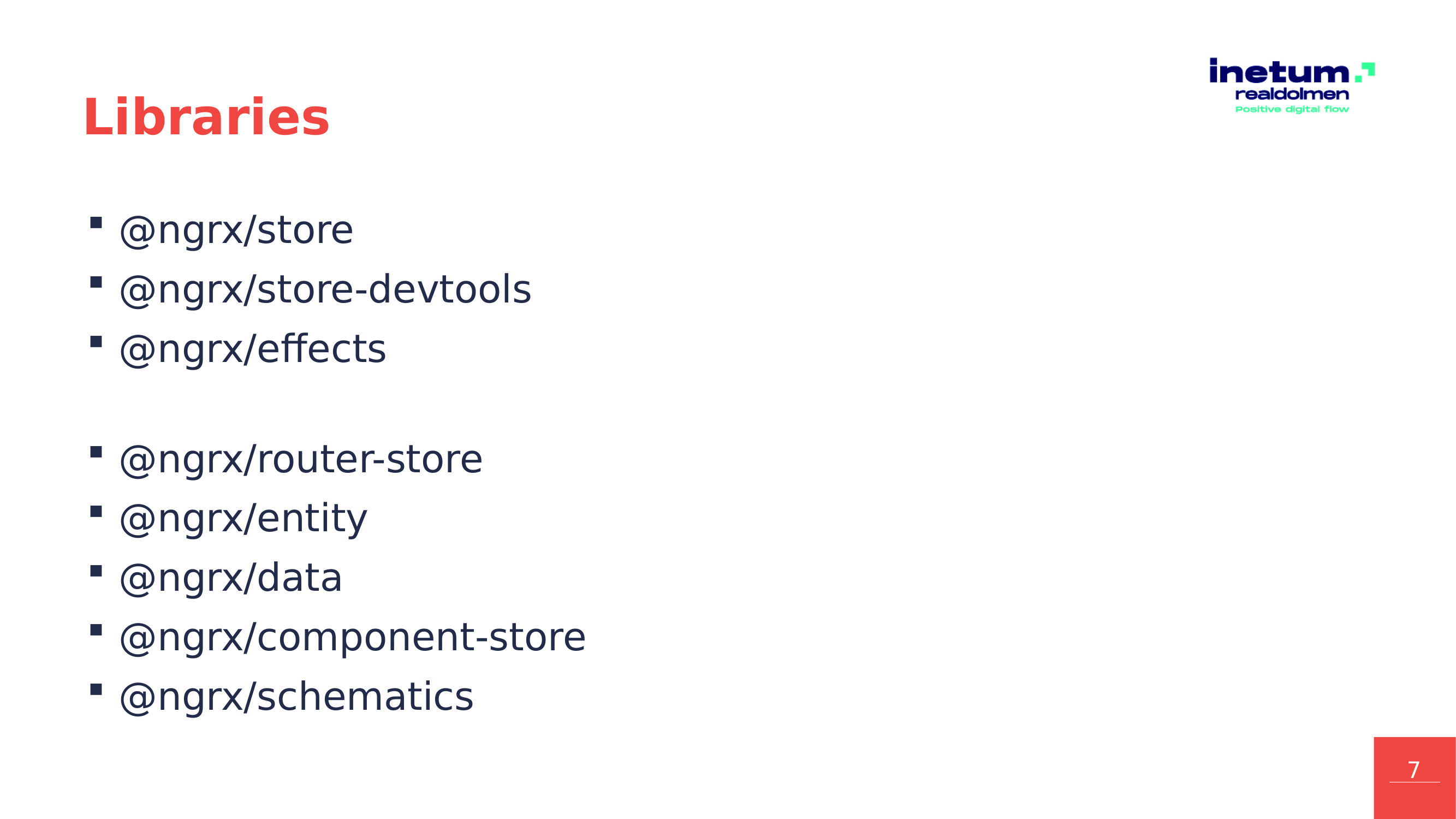

# Libraries

 @ngrx/store
 @ngrx/store-devtools
 @ngrx/effects
 @ngrx/router-store
 @ngrx/entity
 @ngrx/data
 @ngrx/component-store
 @ngrx/schematics